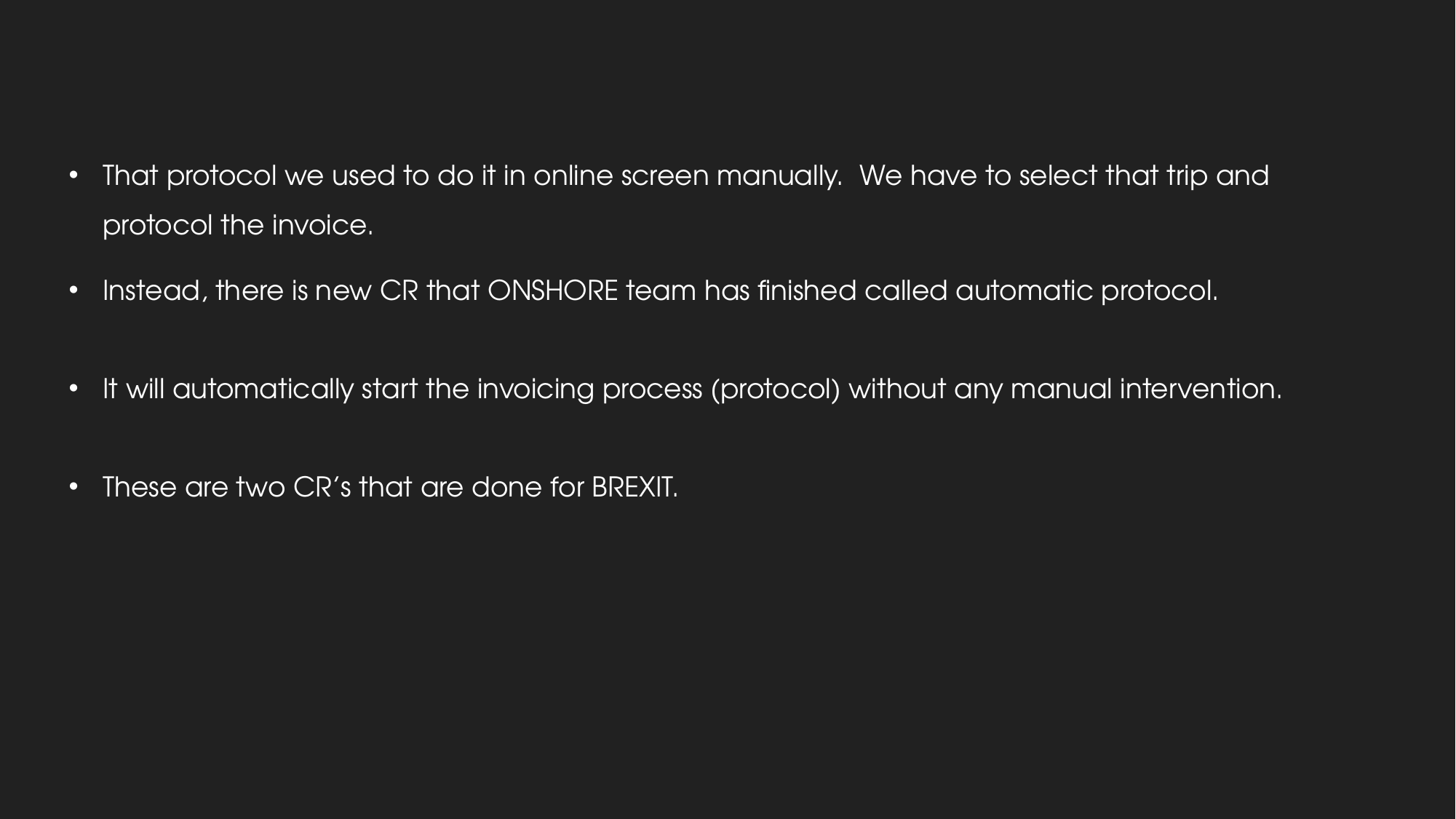

That protocol we used to do it in online screen manually.  We have to select that trip and protocol the invoice.

Instead, there is new CR that ONSHORE team has finished called automatic protocol.

It will automatically start the invoicing process (protocol) without any manual intervention.

These are two CR’s that are done for BREXIT.